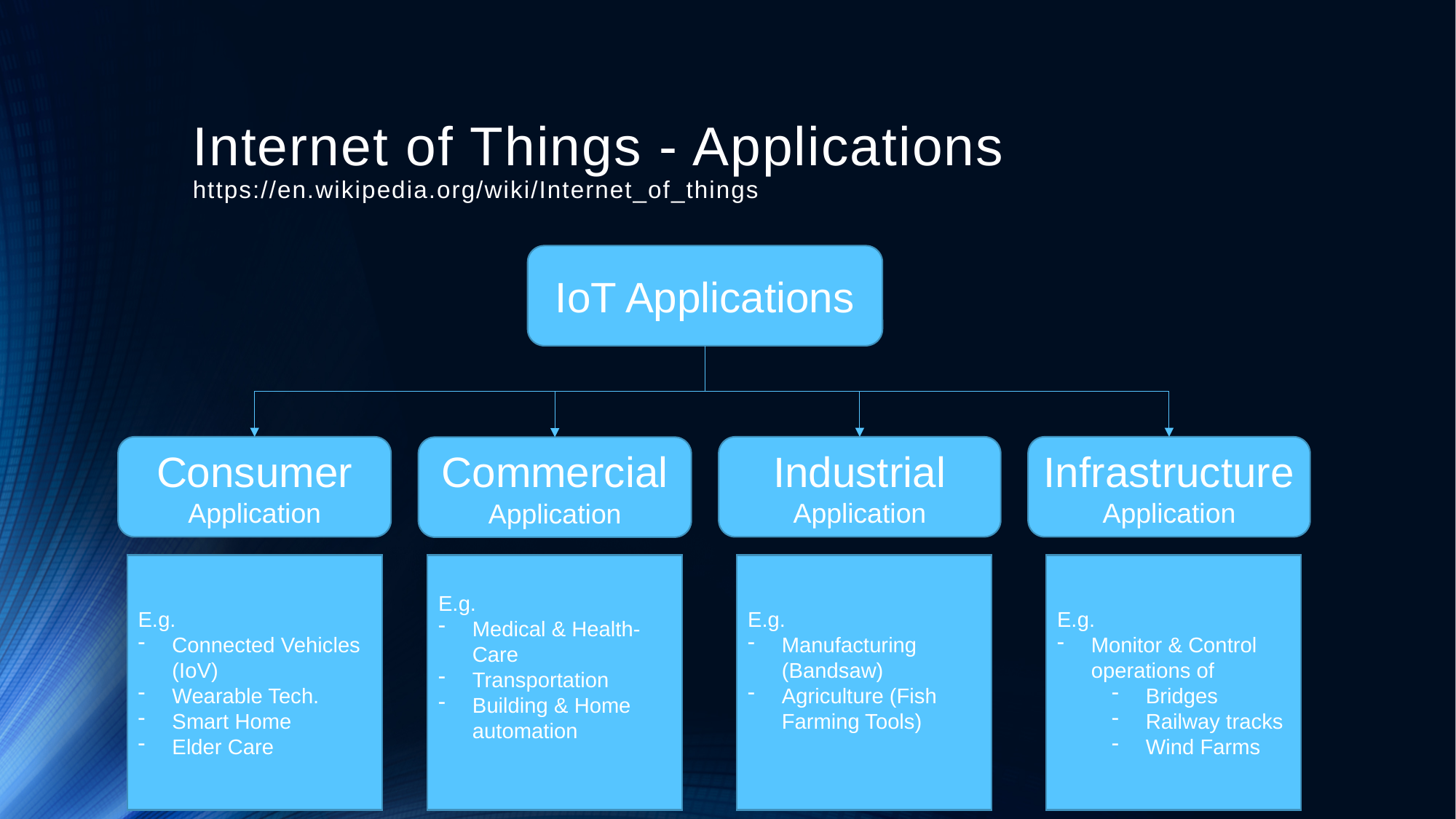

# Internet of Things - Applications https://en.wikipedia.org/wiki/Internet_of_things
IoT Applications
Consumer
Application
Industrial
Application
Infrastructure
Application
Commercial
Application
E.g.
Connected Vehicles (IoV)
Wearable Tech.
Smart Home
Elder Care
E.g.
Medical & Health-Care
Transportation
Building & Home automation

E.g.
Manufacturing (Bandsaw)
Agriculture (Fish Farming Tools)

E.g.
Monitor & Control operations of
Bridges
Railway tracks
Wind Farms